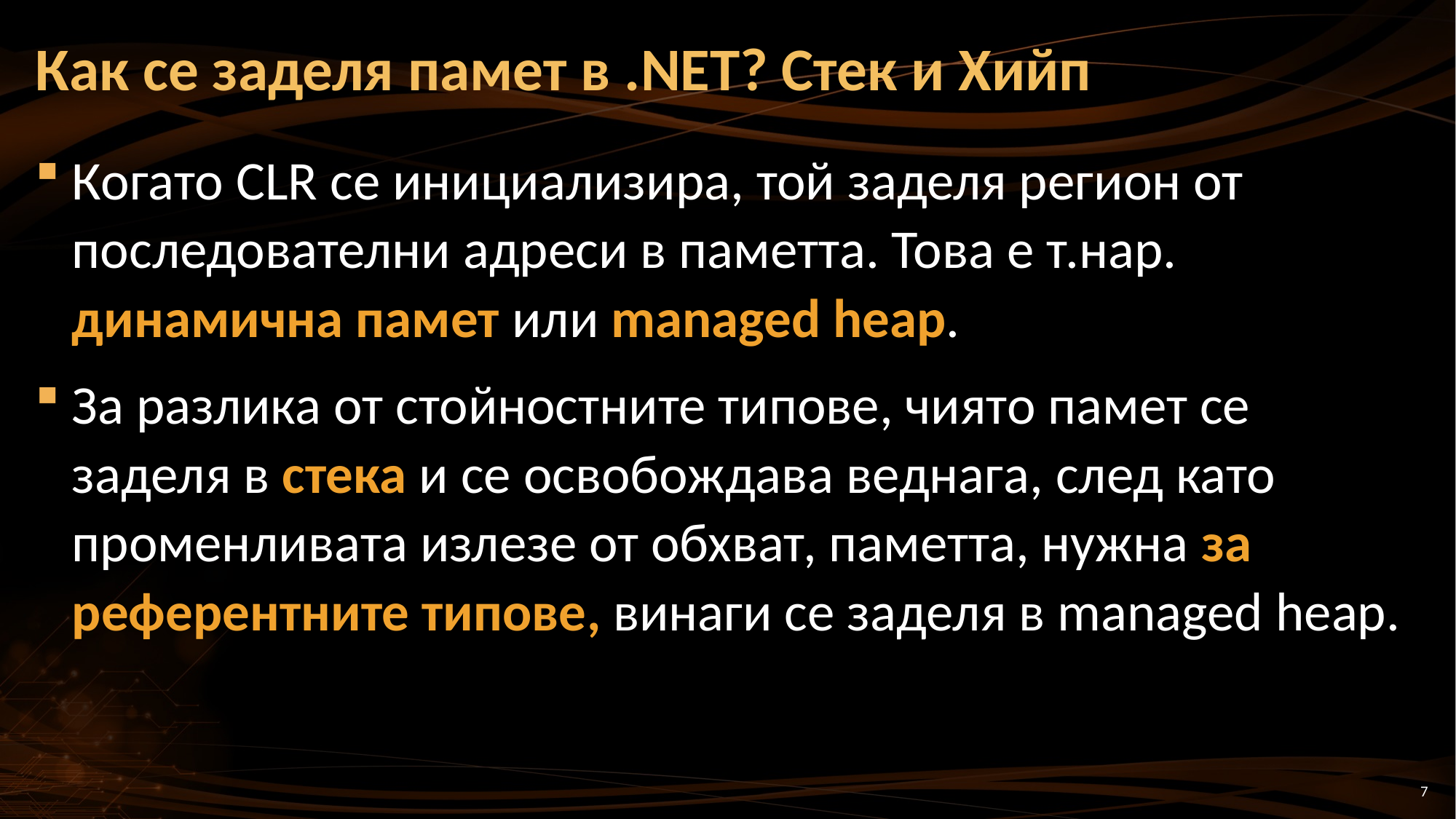

# Как се заделя памет в .NET? Стек и Хийп
Когато CLR се инициализира, той заделя регион от последователни адреси в паметта. Това е т.нар. динамична памет или managed heap.
За разлика от стойностните типове, чиято памет се заделя в стека и се освобождава веднага, след като променливата излезе от обхват, паметта, нужна за референтните типове, винаги се заделя в managed heap.

7